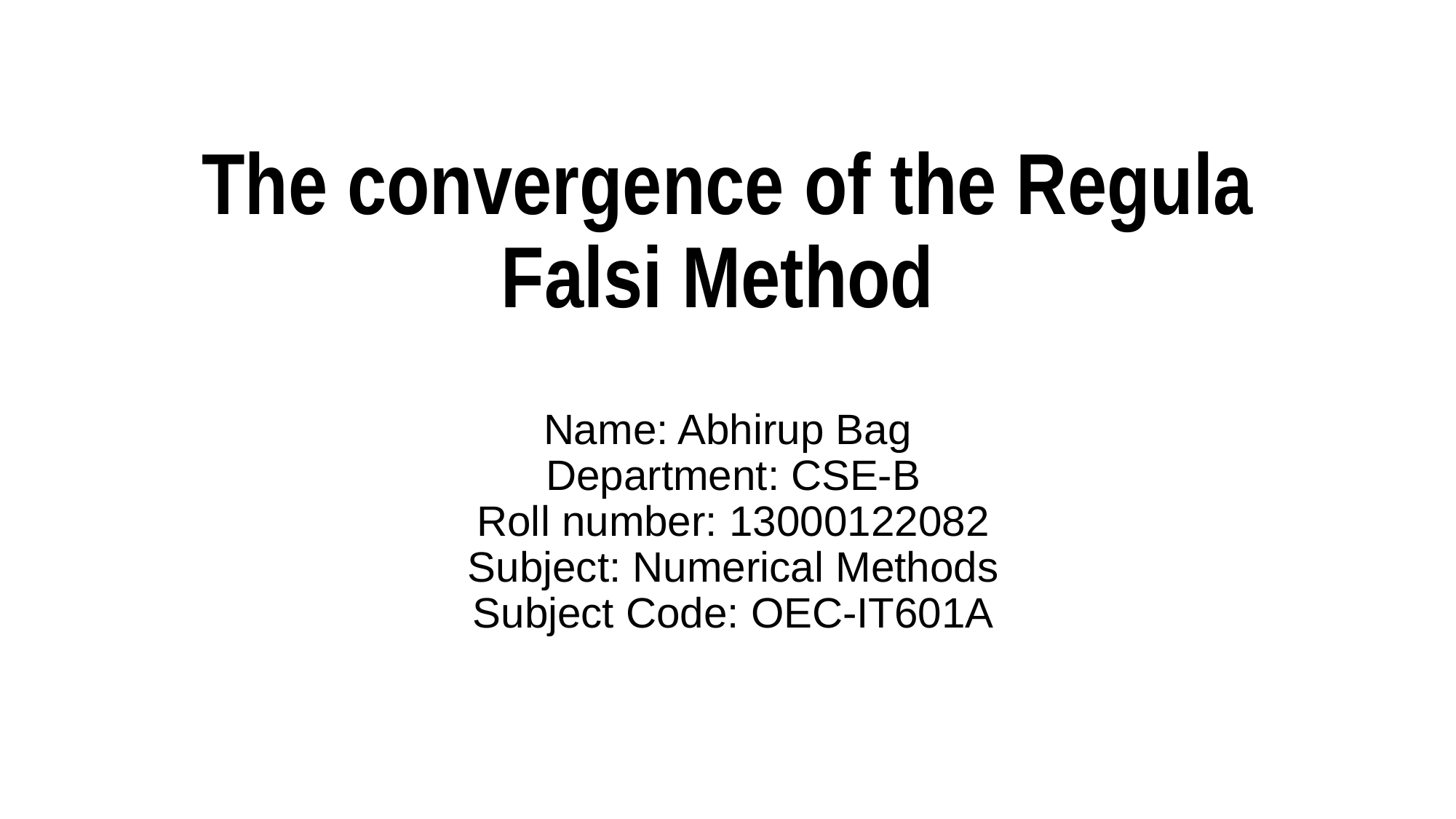

# The convergence of the Regula Falsi Method
Name: Abhirup Bag
 Department: CSE-B
 Roll number: 13000122082
 Subject: Numerical Methods
 Subject Code: OEC-IT601A